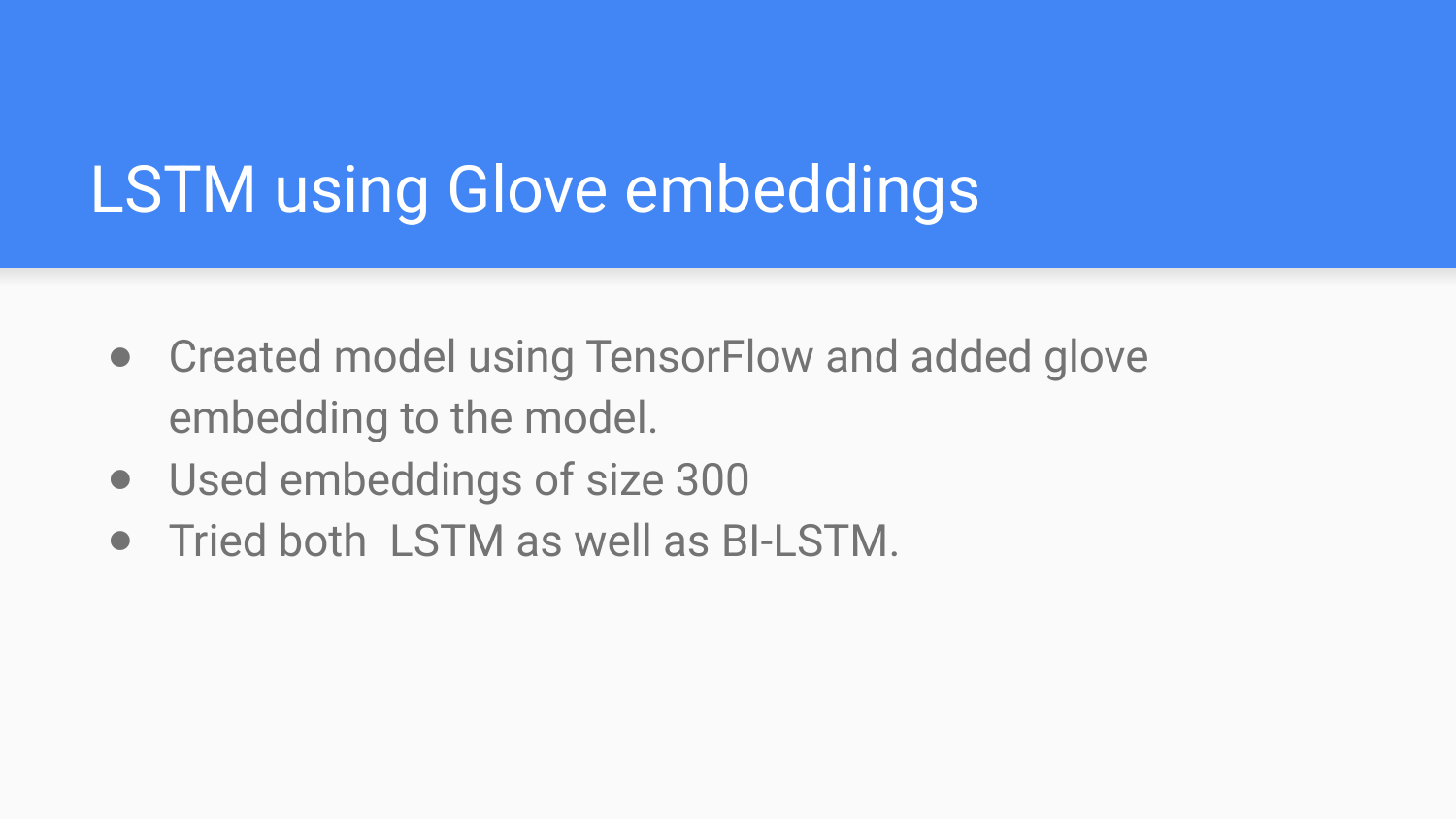

# LSTM using Glove embeddings
Created model using TensorFlow and added glove embedding to the model.
Used embeddings of size 300
Tried both  LSTM as well as BI-LSTM.